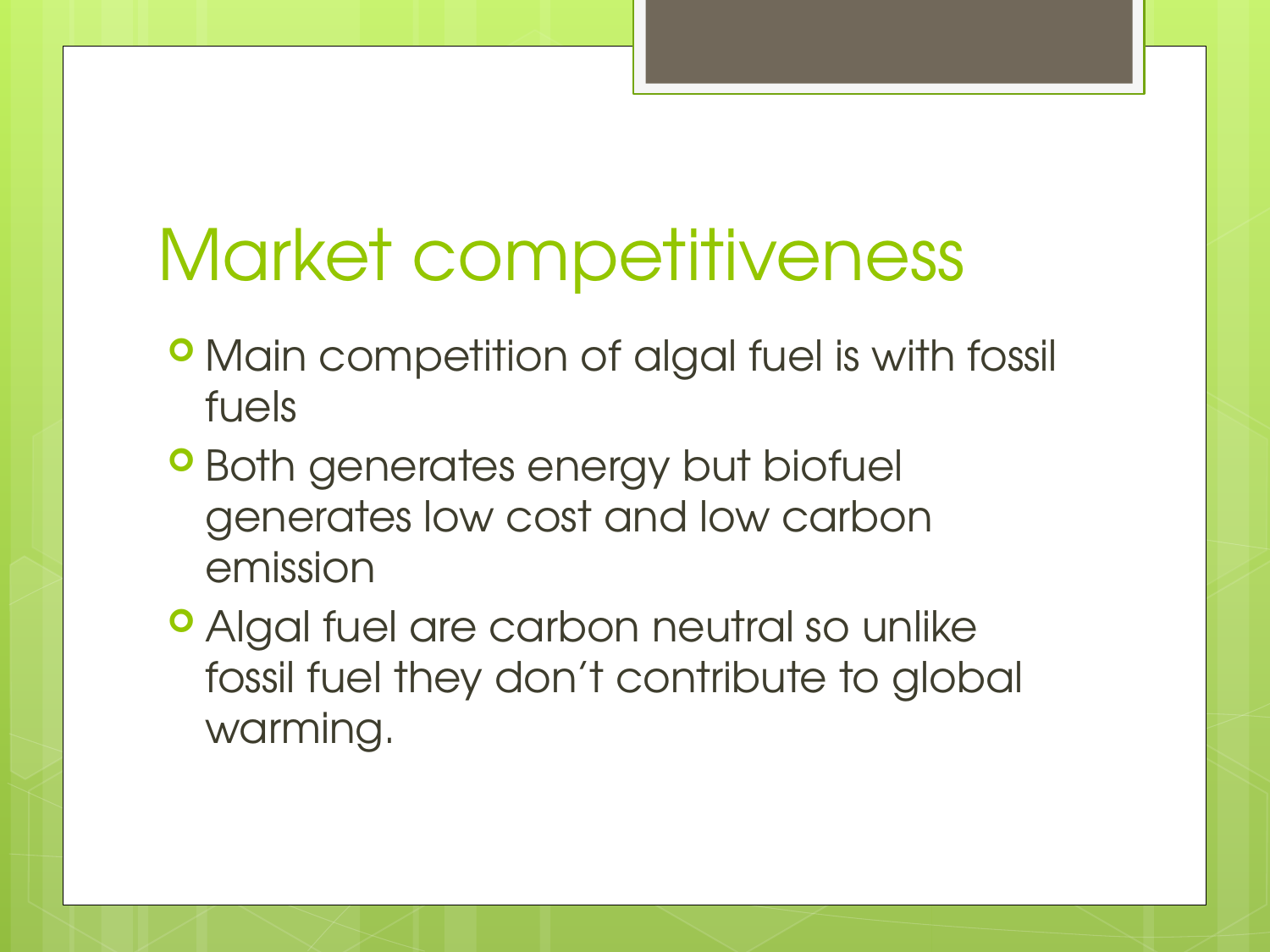

# Market competitiveness
Main competition of algal fuel is with fossil fuels
Both generates energy but biofuel generates low cost and low carbon emission
Algal fuel are carbon neutral so unlike fossil fuel they don’t contribute to global warming.